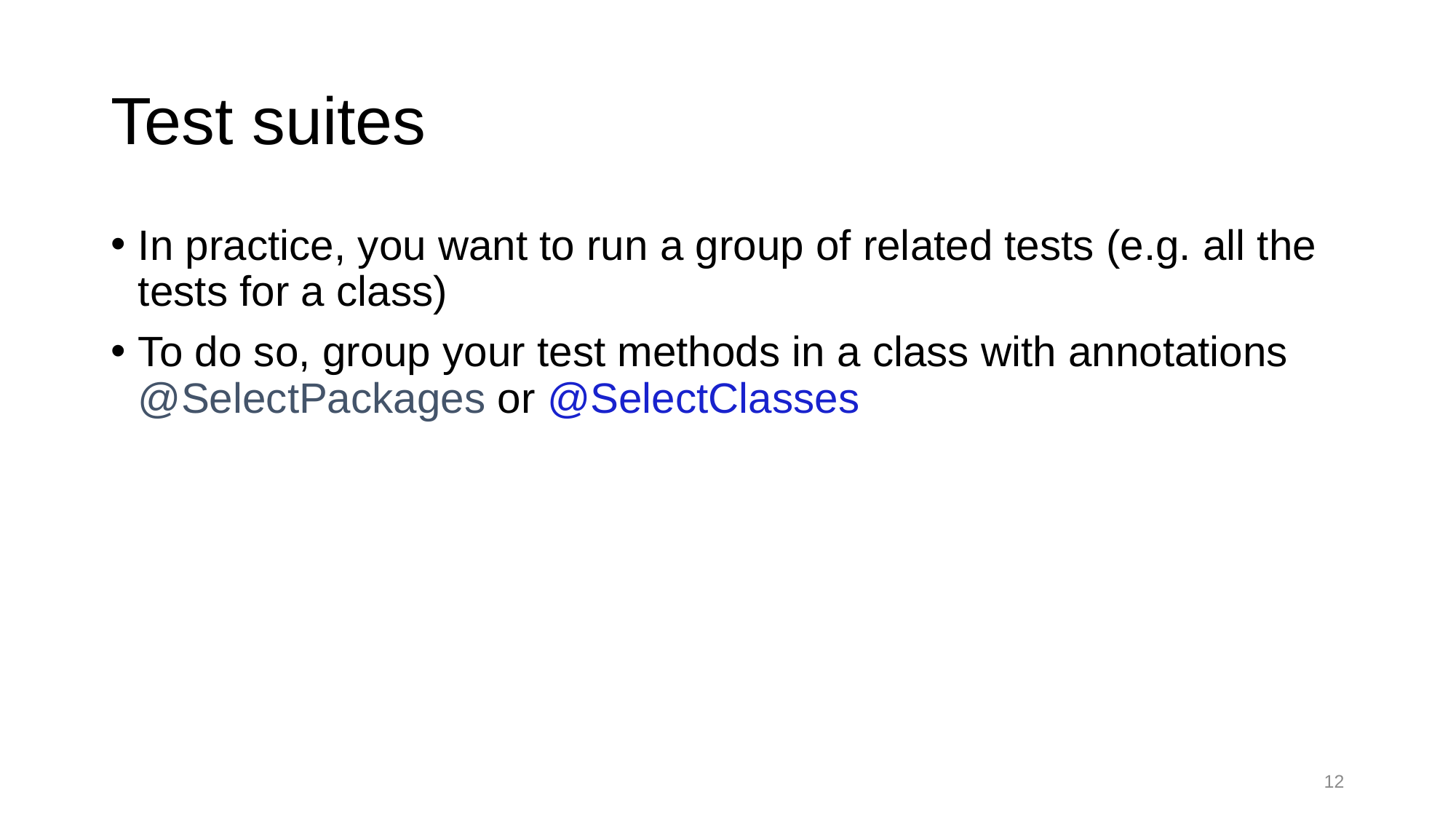

# Test suites
In practice, you want to run a group of related tests (e.g. all the tests for a class)
To do so, group your test methods in a class with annotations @SelectPackages or @SelectClasses

12